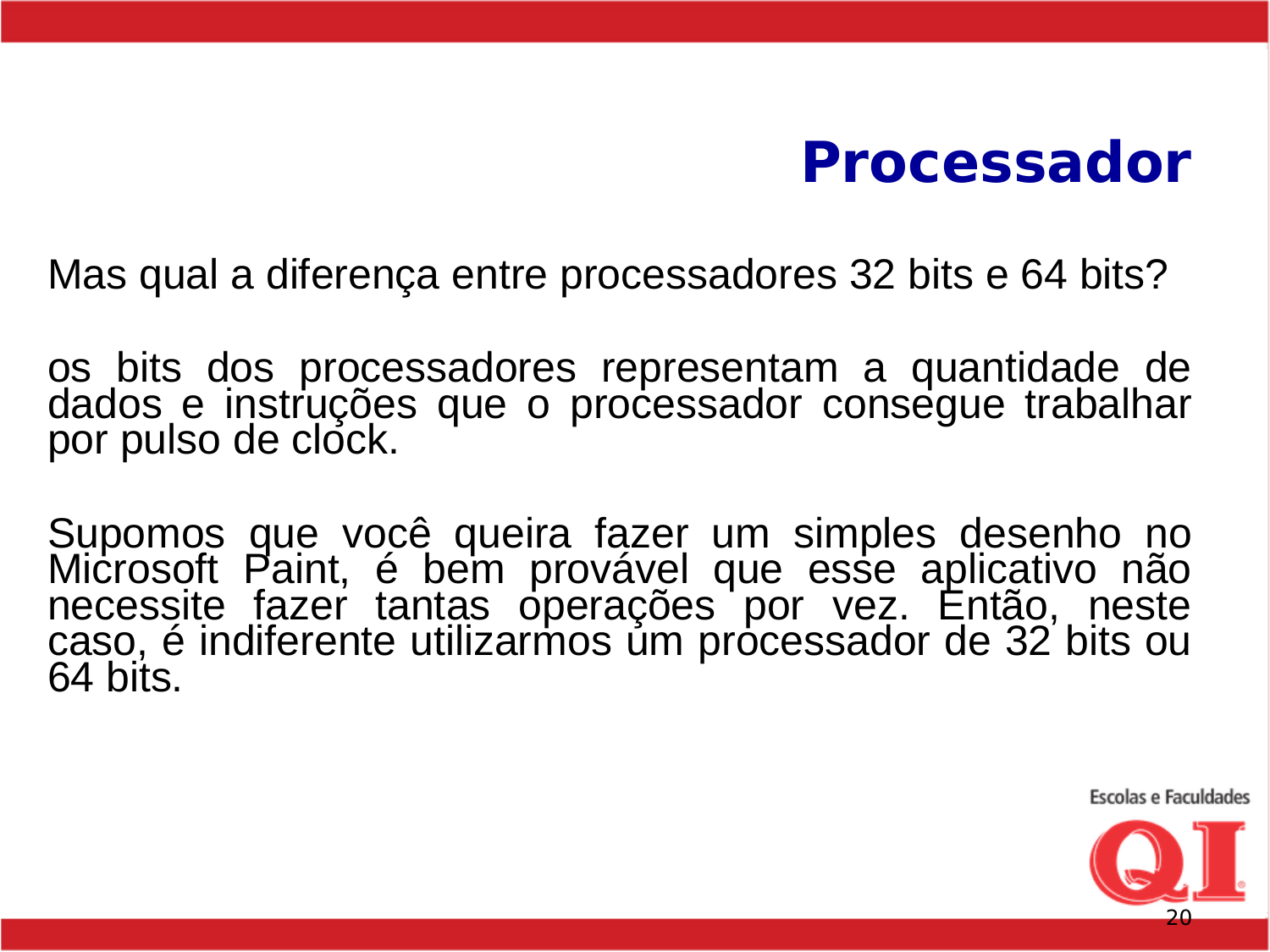

# Processador
Mas qual a diferença entre processadores 32 bits e 64 bits?

os bits dos processadores representam a quantidade de dados e instruções que o processador consegue trabalhar por pulso de clock.

Supomos que você queira fazer um simples desenho no Microsoft Paint, é bem provável que esse aplicativo não necessite fazer tantas operações por vez. Então, neste caso, é indiferente utilizarmos um processador de 32 bits ou 64 bits.
20